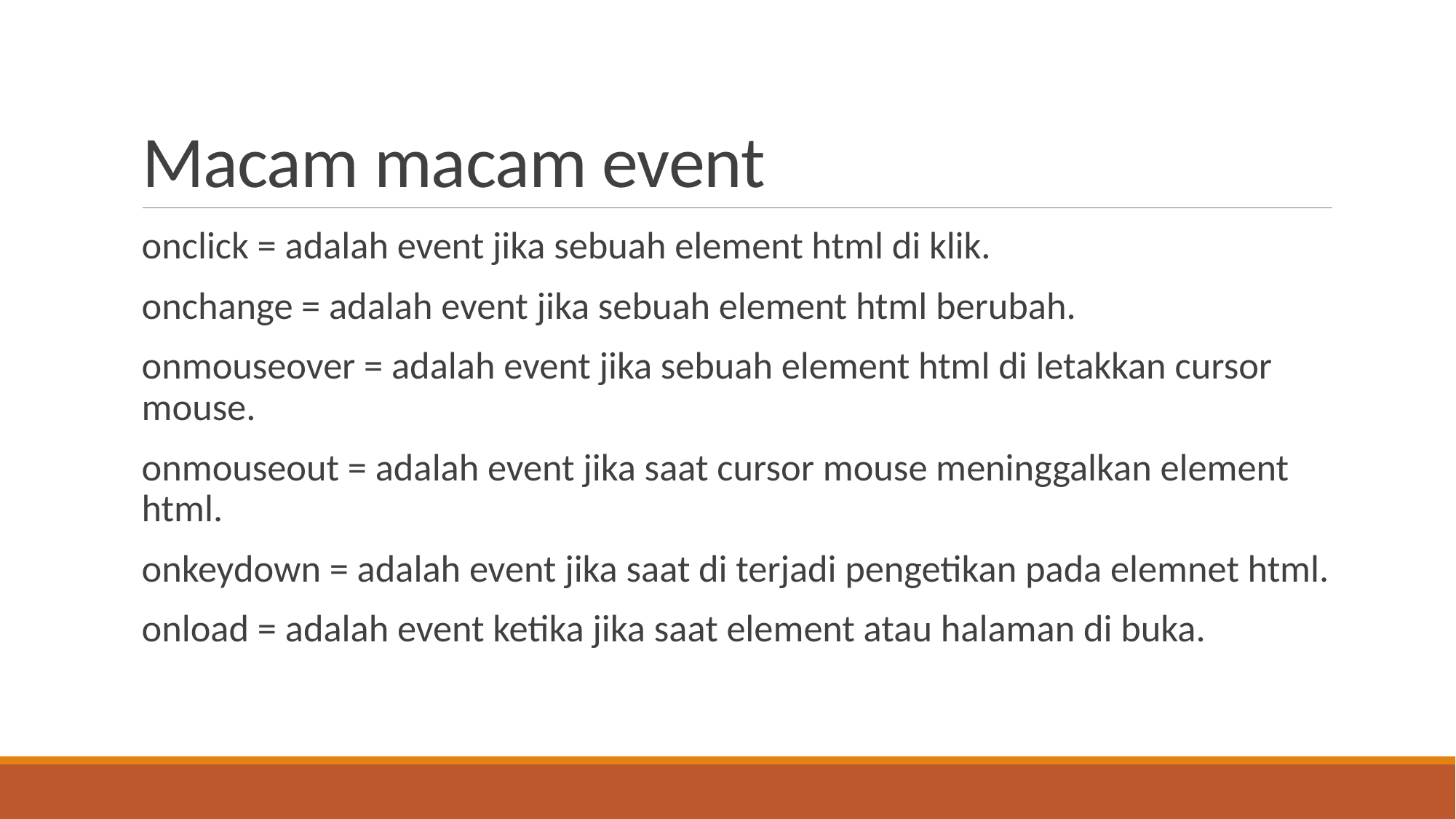

# Macam macam event
onclick = adalah event jika sebuah element html di klik.
onchange = adalah event jika sebuah element html berubah.
onmouseover = adalah event jika sebuah element html di letakkan cursor mouse.
onmouseout = adalah event jika saat cursor mouse meninggalkan element html.
onkeydown = adalah event jika saat di terjadi pengetikan pada elemnet html.
onload = adalah event ketika jika saat element atau halaman di buka.